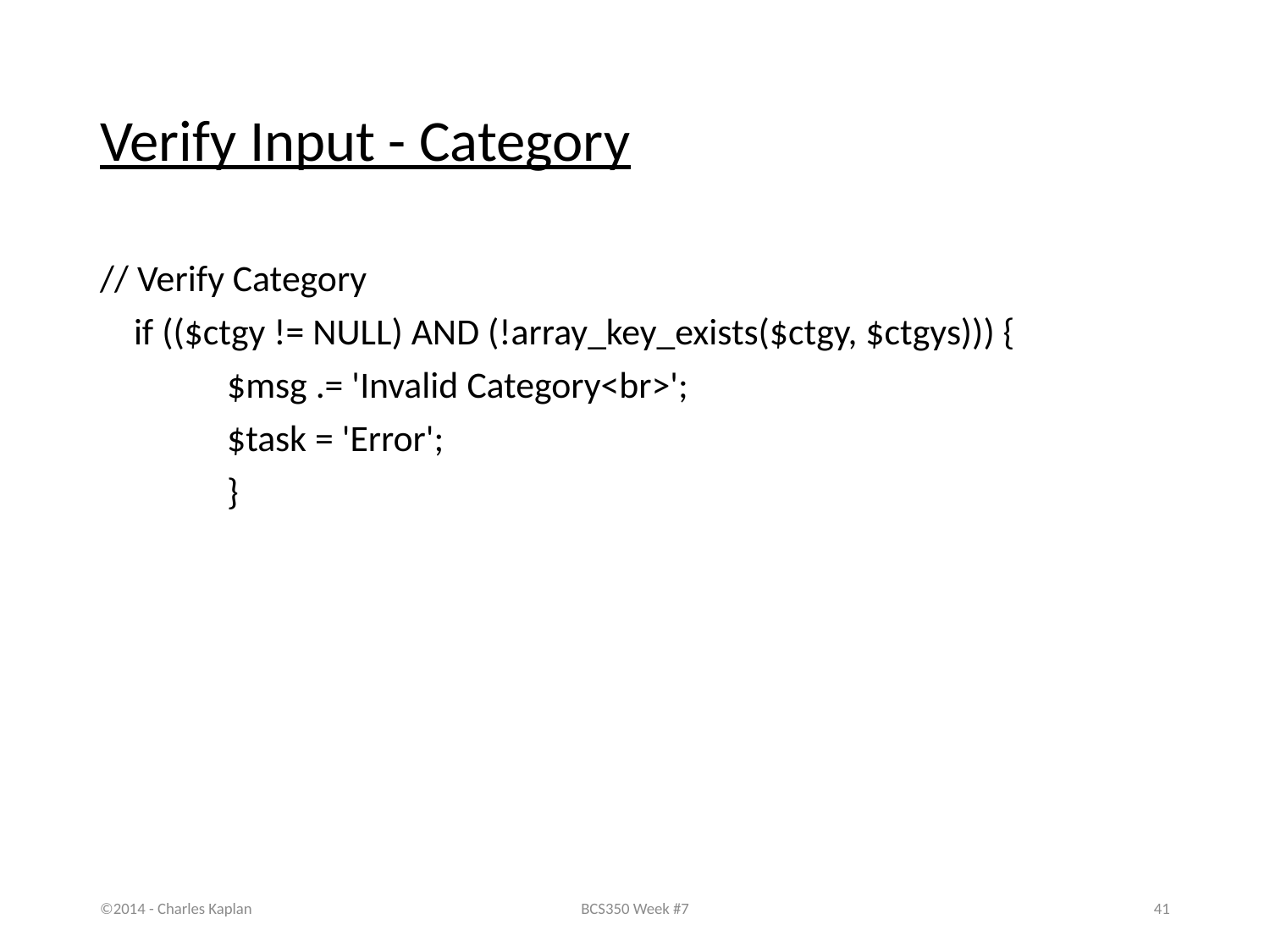

# Verify Input - Category
// Verify Category
    if (($ctgy != NULL) AND (!array_key_exists($ctgy, $ctgys))) {
	$msg .= 'Invalid Category<br>';
	$task = 'Error';
	}
©2014 - Charles Kaplan
BCS350 Week #7
41